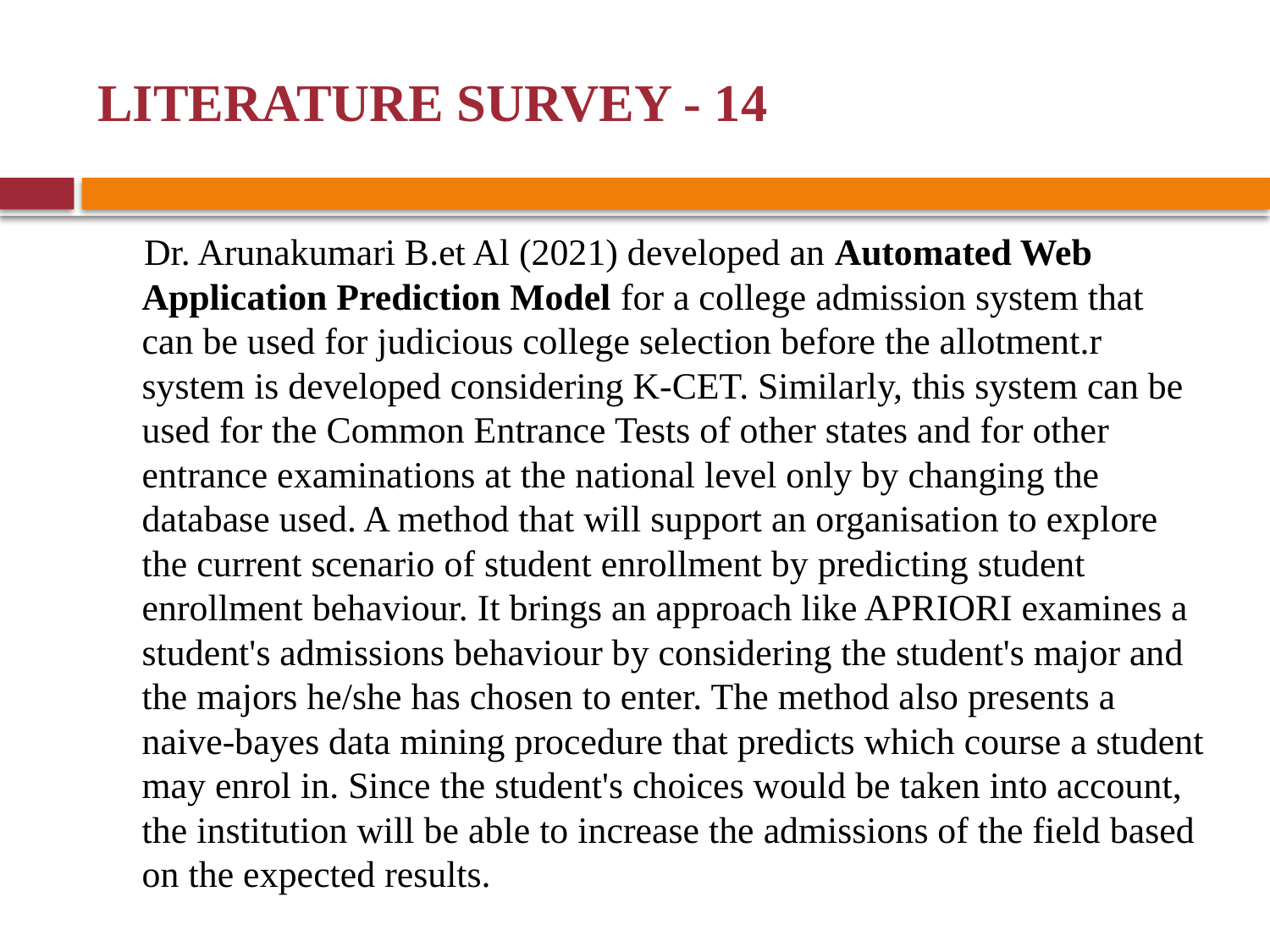

# LITERATURE SURVEY - 14
     Dr. Arunakumari B.et Al (2021) developed an Automated Web Application Prediction Model for a college admission system that can be used for judicious college selection before the allotment.r system is developed considering K-CET. Similarly, this system can be used for the Common Entrance Tests of other states and for other entrance examinations at the national level only by changing the database used. A method that will support an organisation to explore the current scenario of student enrollment by predicting student enrollment behaviour. It brings an approach like APRIORI examines a student's admissions behaviour by considering the student's major and the majors he/she has chosen to enter. The method also presents a naive-bayes data mining procedure that predicts which course a student may enrol in. Since the student's choices would be taken into account, the institution will be able to increase the admissions of the field based on the expected results.